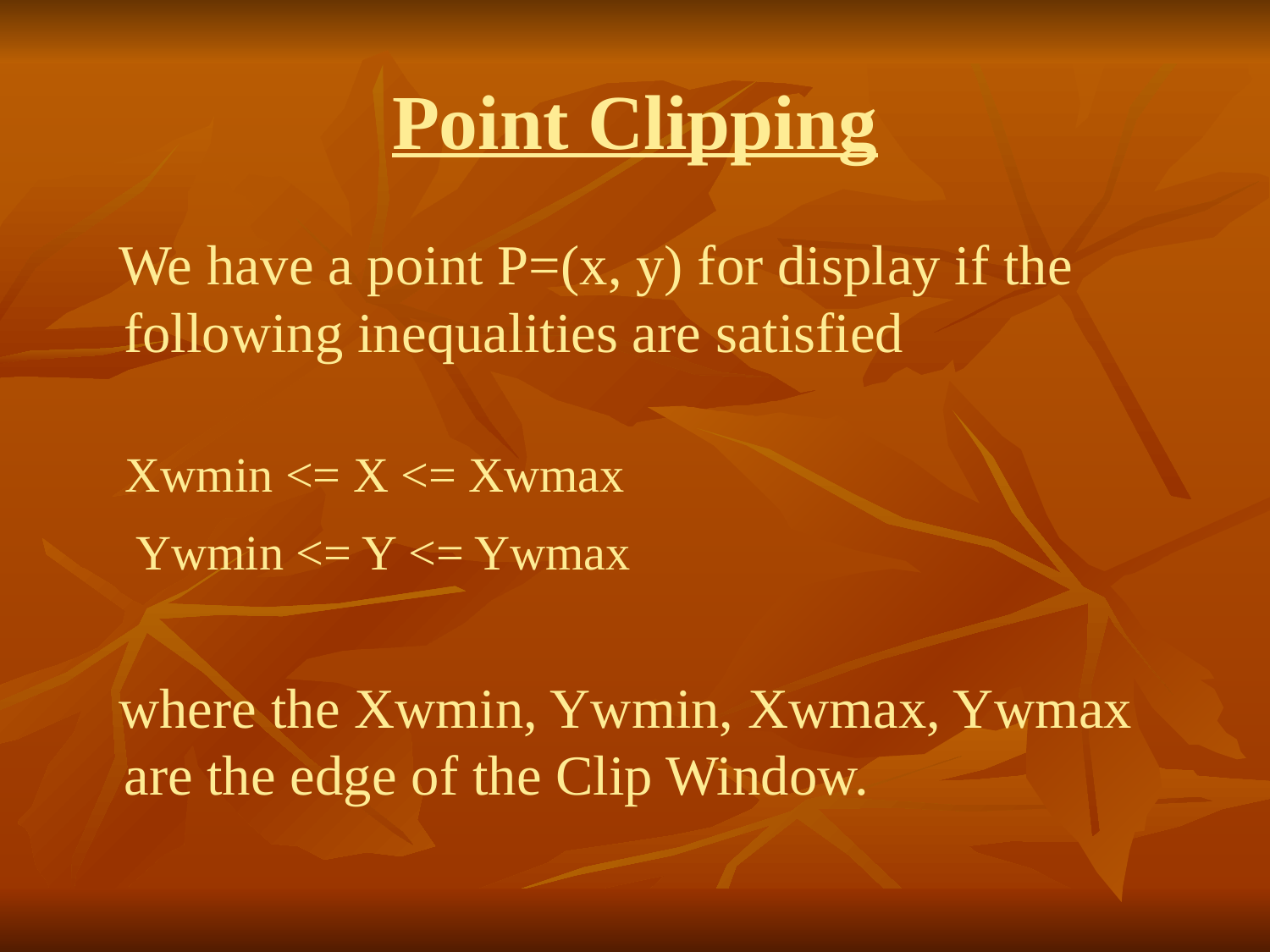

# Point Clipping
   We have a point P=(x, y) for display if the following inequalities are satisfied

    Xwmin <= X <= Xwmax
	 Ywmin <= Y <= Ywmax

   where the Xwmin, Ywmin, Xwmax, Ywmax are the edge of the Clip Window.